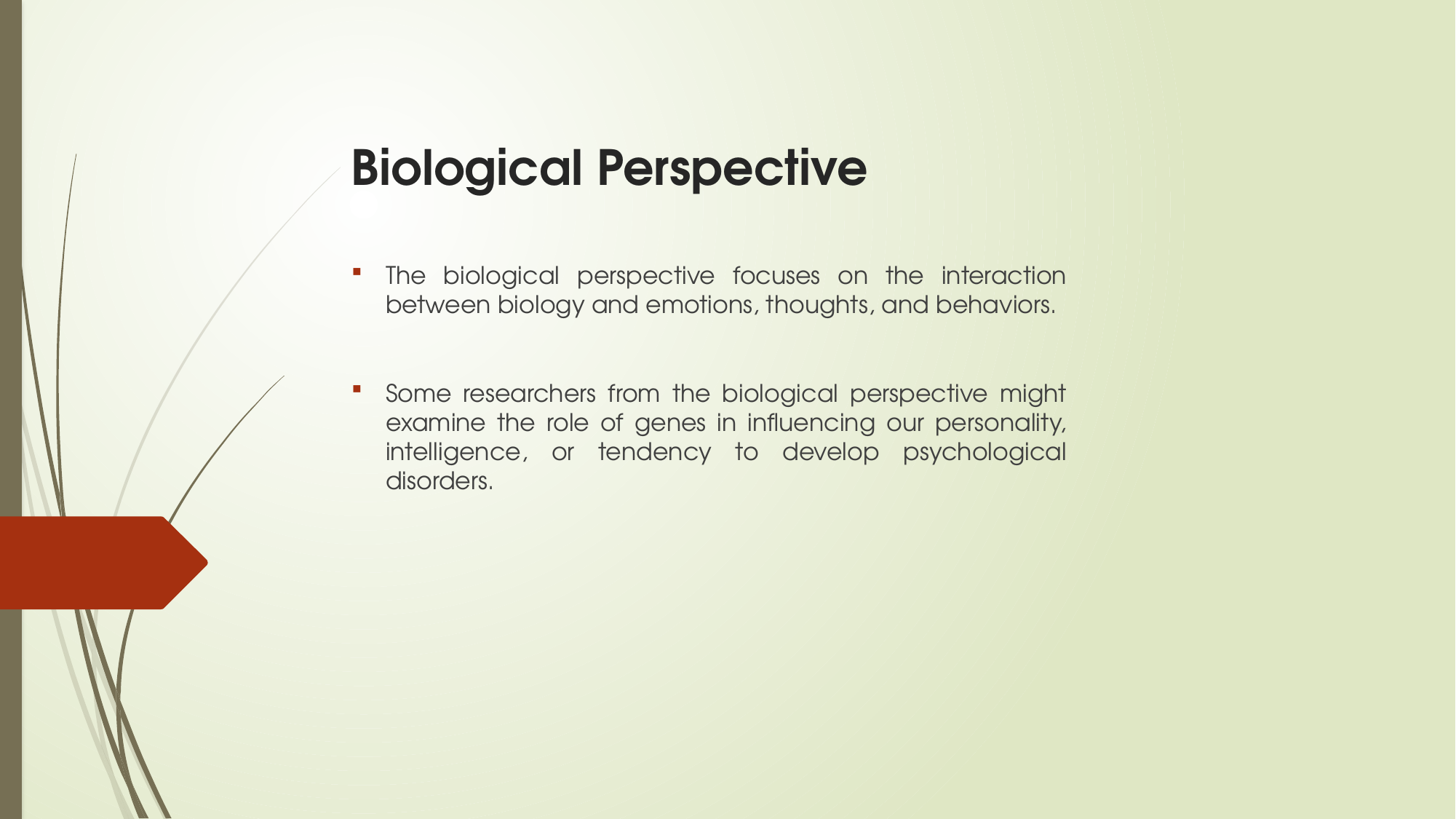

# Biological Perspective
The biological perspective focuses on the interaction between biology and emotions, thoughts, and behaviors.

Some researchers from the biological perspective might examine the role of genes in influencing our personality, intelligence, or tendency to develop psychological disorders.